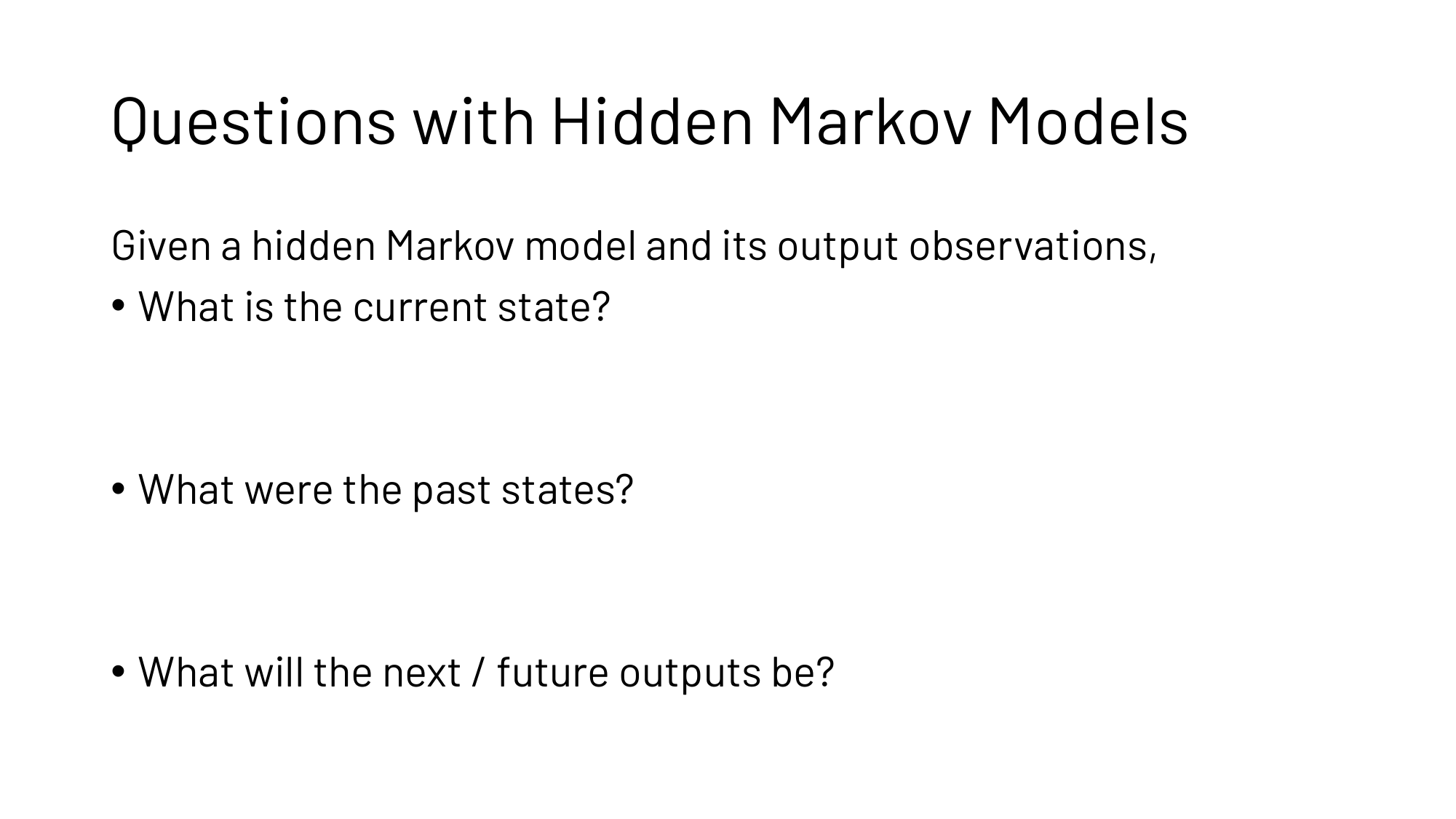

# Questions with Hidden Markov Models
Given a hidden Markov model and its output observations,
What is the current state?

What were the past states?

What will the next / future outputs be?